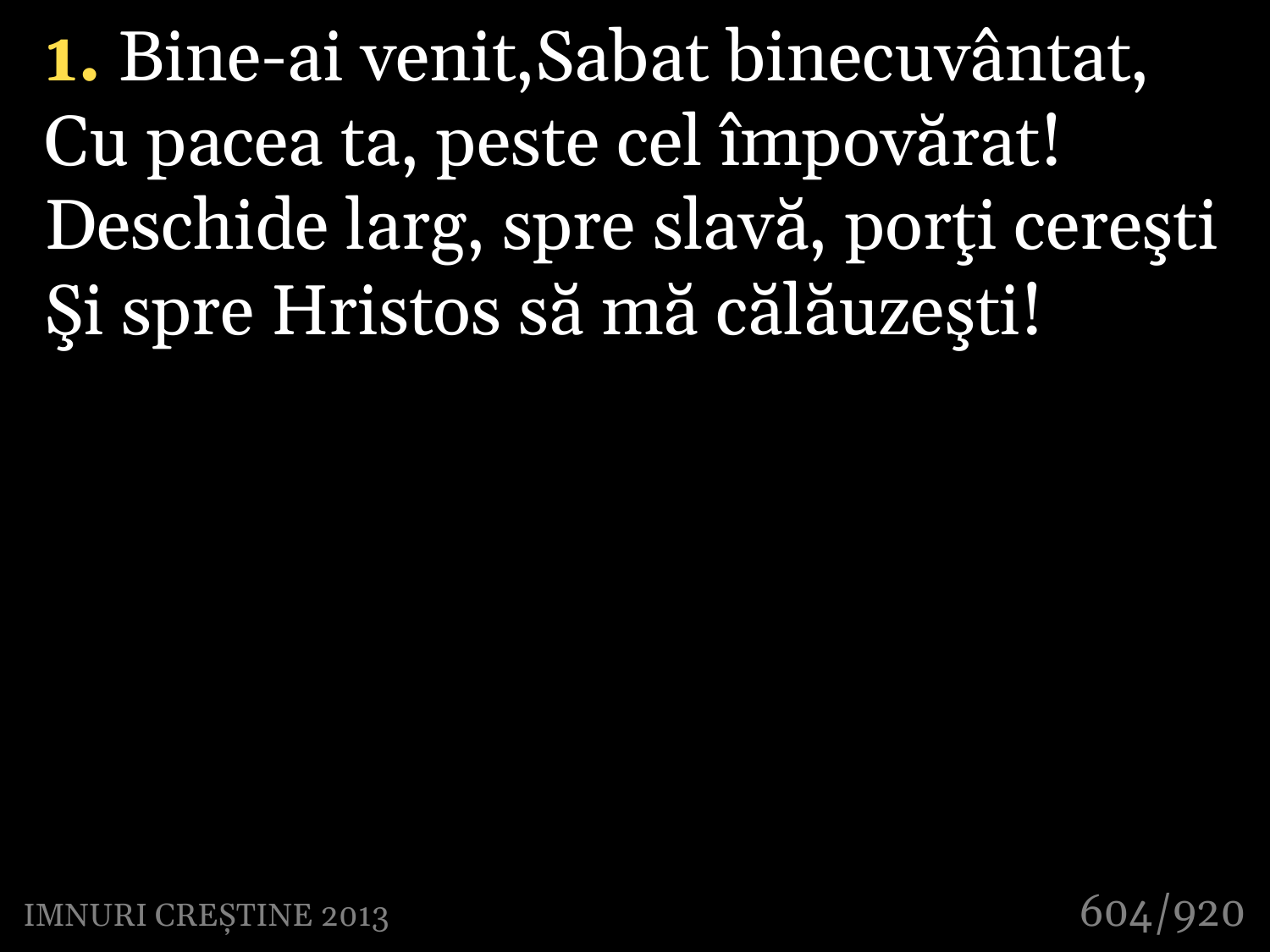

1. Bine-ai venit,Sabat binecuvântat,
Cu pacea ta, peste cel împovărat!
Deschide larg, spre slavă, porţi cereşti
Şi spre Hristos să mă călăuzeşti!
604/920
IMNURI CREȘTINE 2013